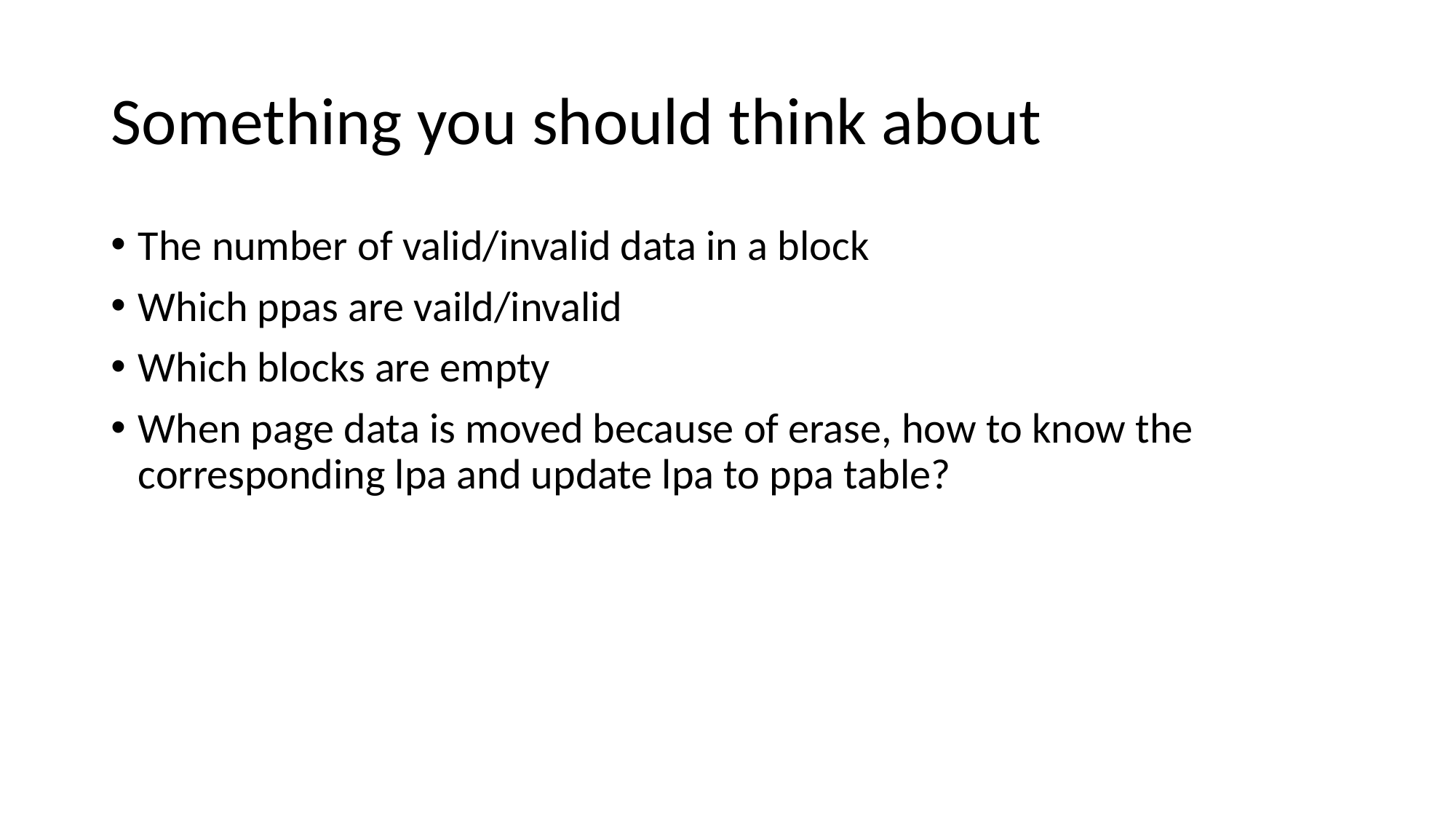

# Something you should think about
The number of valid/invalid data in a block
Which ppas are vaild/invalid
Which blocks are empty
When page data is moved because of erase, how to know the corresponding lpa and update lpa to ppa table?